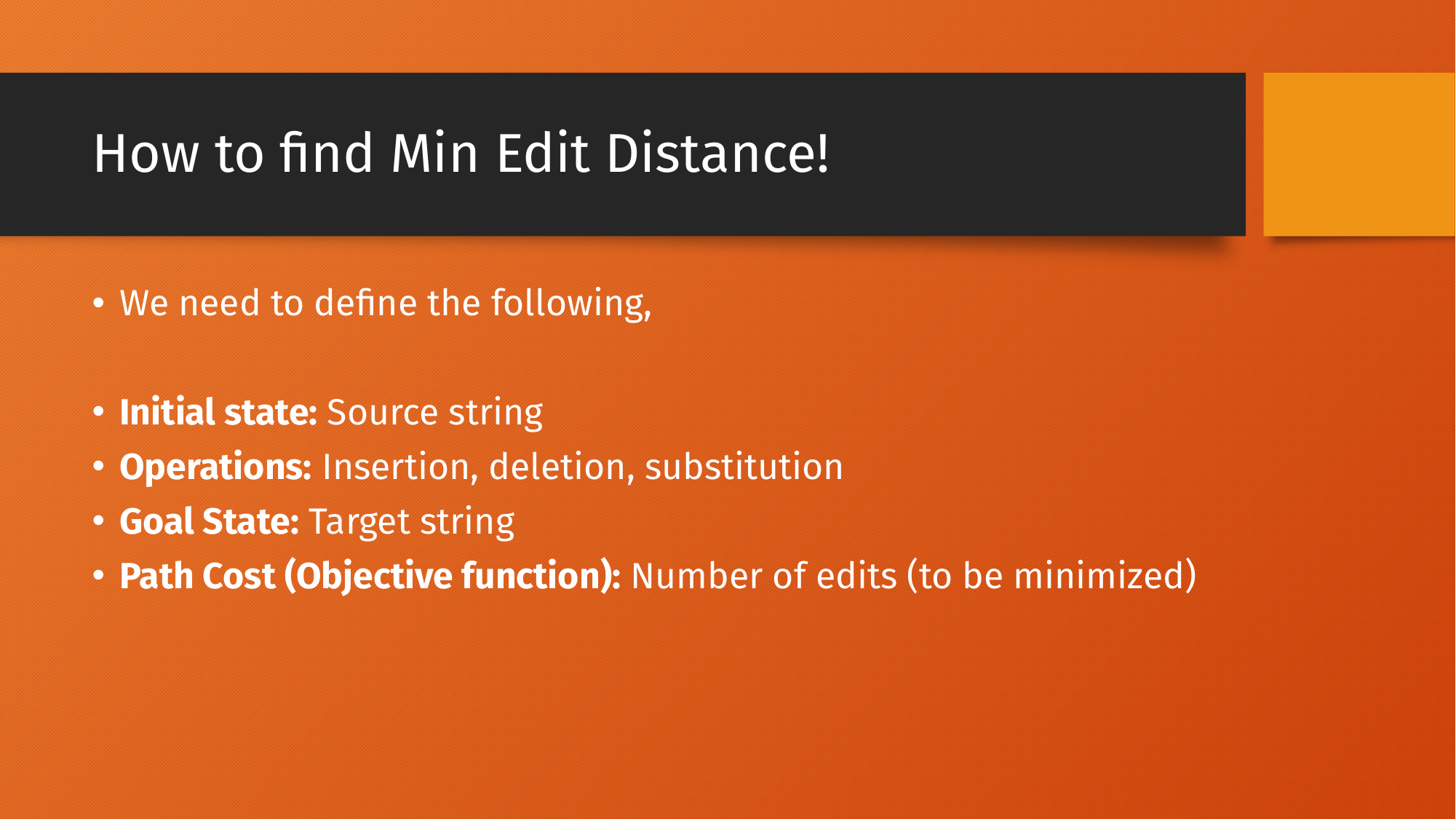

# How to find Min Edit Distance!
We need to define the following,

Initial state: Source string
Operations: Insertion, deletion, substitution
Goal State: Target string
Path Cost (Objective function): Number of edits (to be minimized)